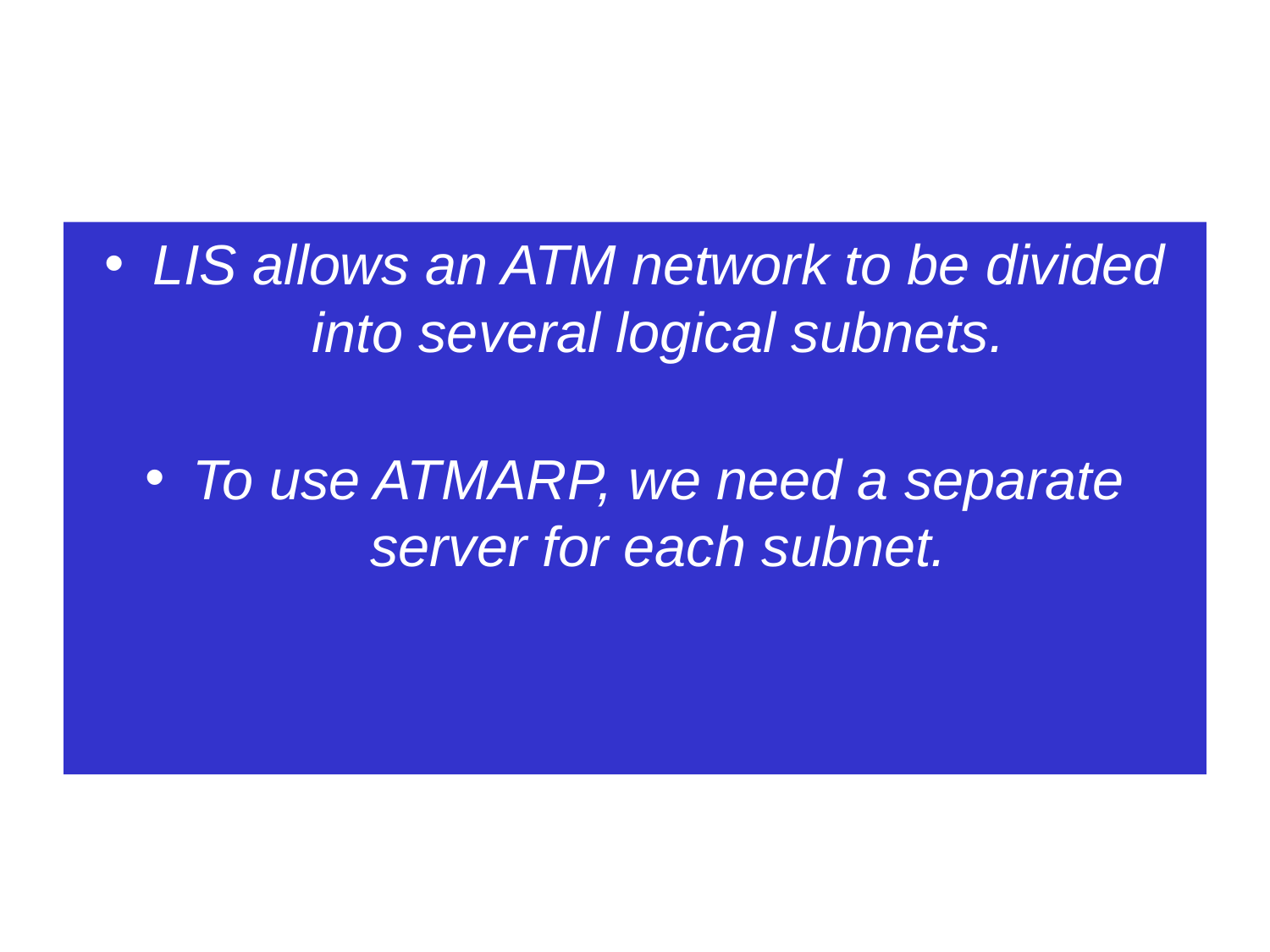

#
LIS allows an ATM network to be divided into several logical subnets.
To use ATMARP, we need a separate server for each subnet.